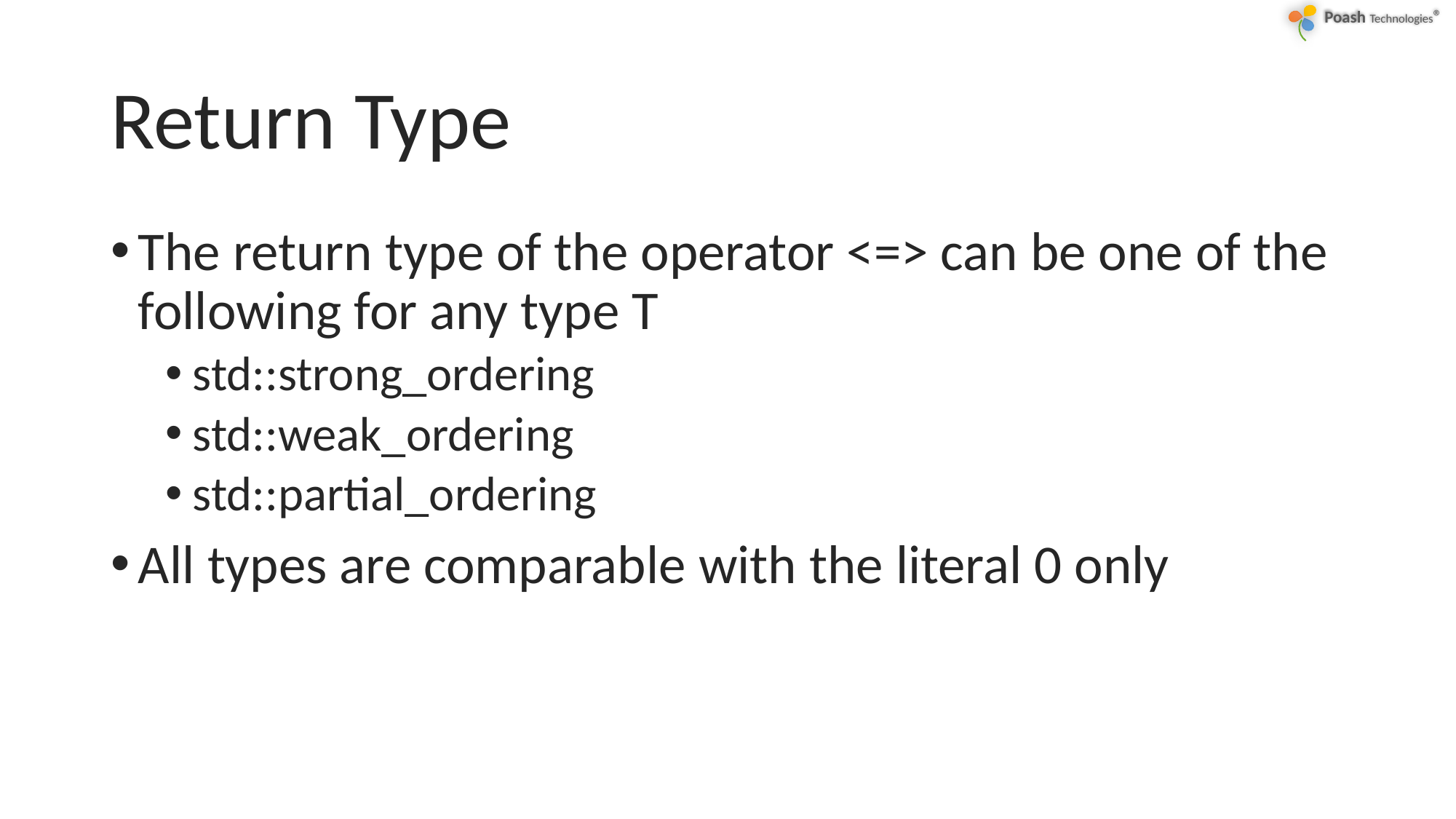

# Return Type
The return type of the operator <=> can be one of the following for any type T
std::strong_ordering
std::weak_ordering
std::partial_ordering
All types are comparable with the literal 0 only